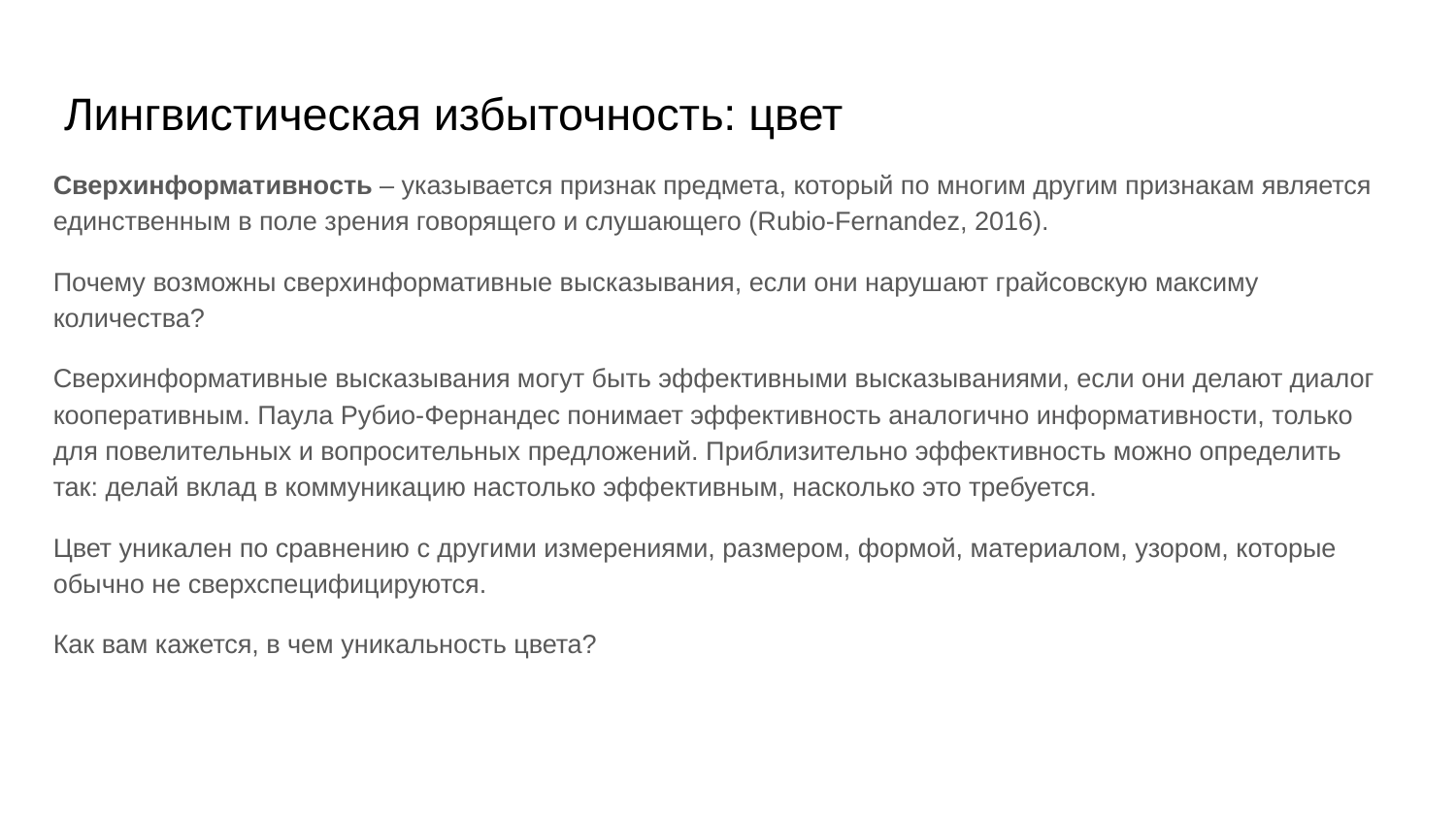

# Лингвистическая избыточность: цвет

Сверхинформативность – указывается признак предмета, который по многим другим признакам является единственным в поле зрения говорящего и слушающего (Rubio-Fernandez, 2016).
Почему возможны сверхинформативные высказывания, если они нарушают грайсовскую максиму количества?
Сверхинформативные высказывания могут быть эффективными высказываниями, если они делают диалог кооперативным. Паула Рубио-Фернандес понимает эффективность аналогично информативности, только для повелительных и вопросительных предложений. Приблизительно эффективность можно определить так: делай вклад в коммуникацию настолько эффективным, насколько это требуется.
Цвет уникален по сравнению с другими измерениями, размером, формой, материалом, узором, которые обычно не сверхспецифицируются.
Как вам кажется, в чем уникальность цвета?